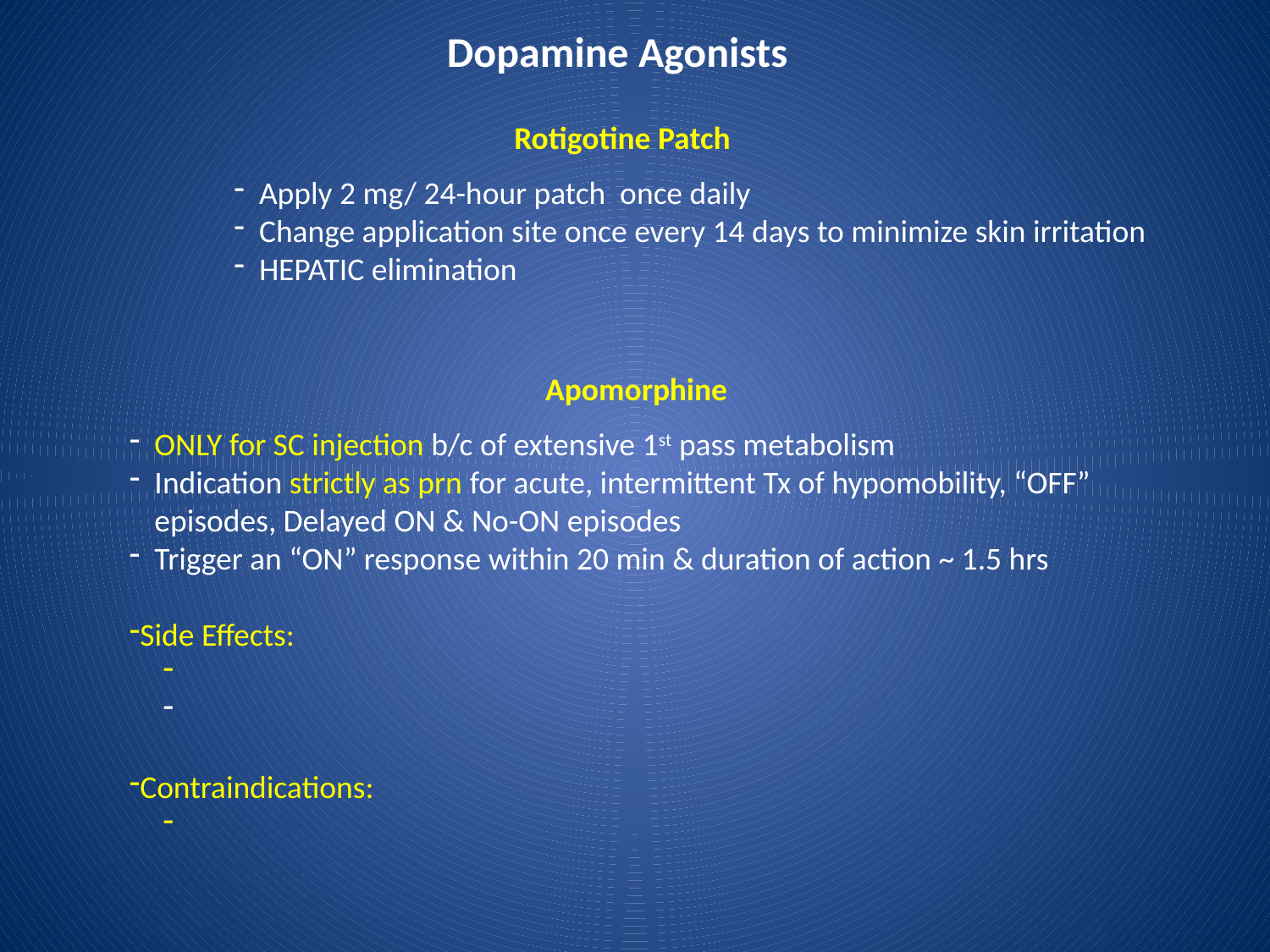

# Dopamine Agonists
Rotigotine Patch
  Apply 2 mg/ 24-hour patch  once daily
  Change application site once every 14 days to minimize skin irritation
  HEPATIC elimination
Apomorphine
  ONLY for SC injection b/c of extensive 1st pass metabolism
Indication strictly as prn for acute, intermittent Tx of hypomobility, “OFF” episodes, Delayed ON & No-ON episodes
  Trigger an “ON” response within 20 min & duration of action ~ 1.5 hrs

Side Effects:

Contraindications: